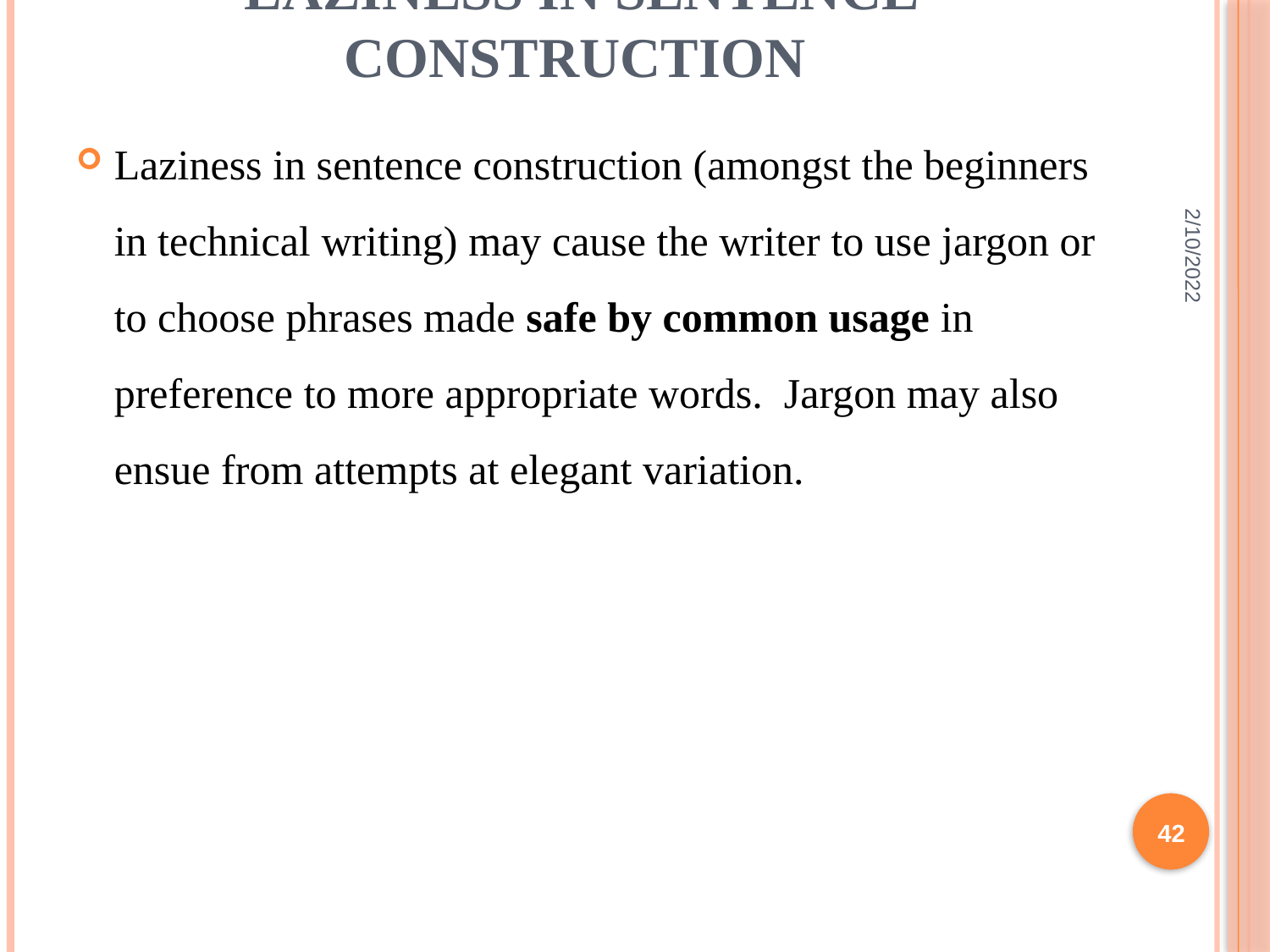

# Laziness in sentence construction
Laziness in sentence construction (amongst the beginners in technical writing) may cause the writer to use jargon or to choose phrases made safe by common usage in preference to more appropriate words.  Jargon may also ensue from attempts at elegant variation.

2/10/2022
42